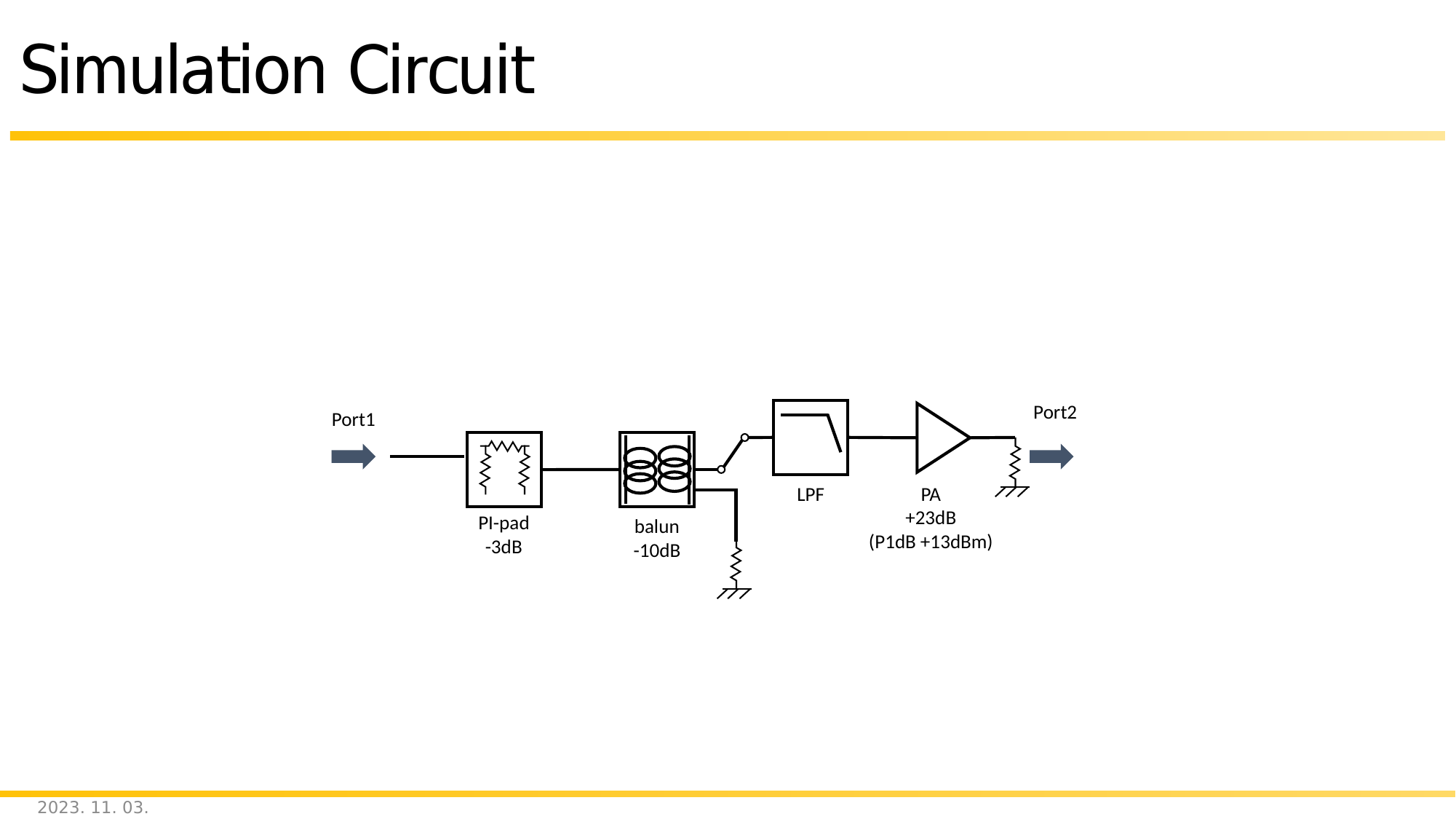

# Simulation Circuit
Port2

Port1

LPF
PA
+23dB
(P1dB +13dBm)
PI-pad
-3dB
balun
-10dB

2023. 11. 03.